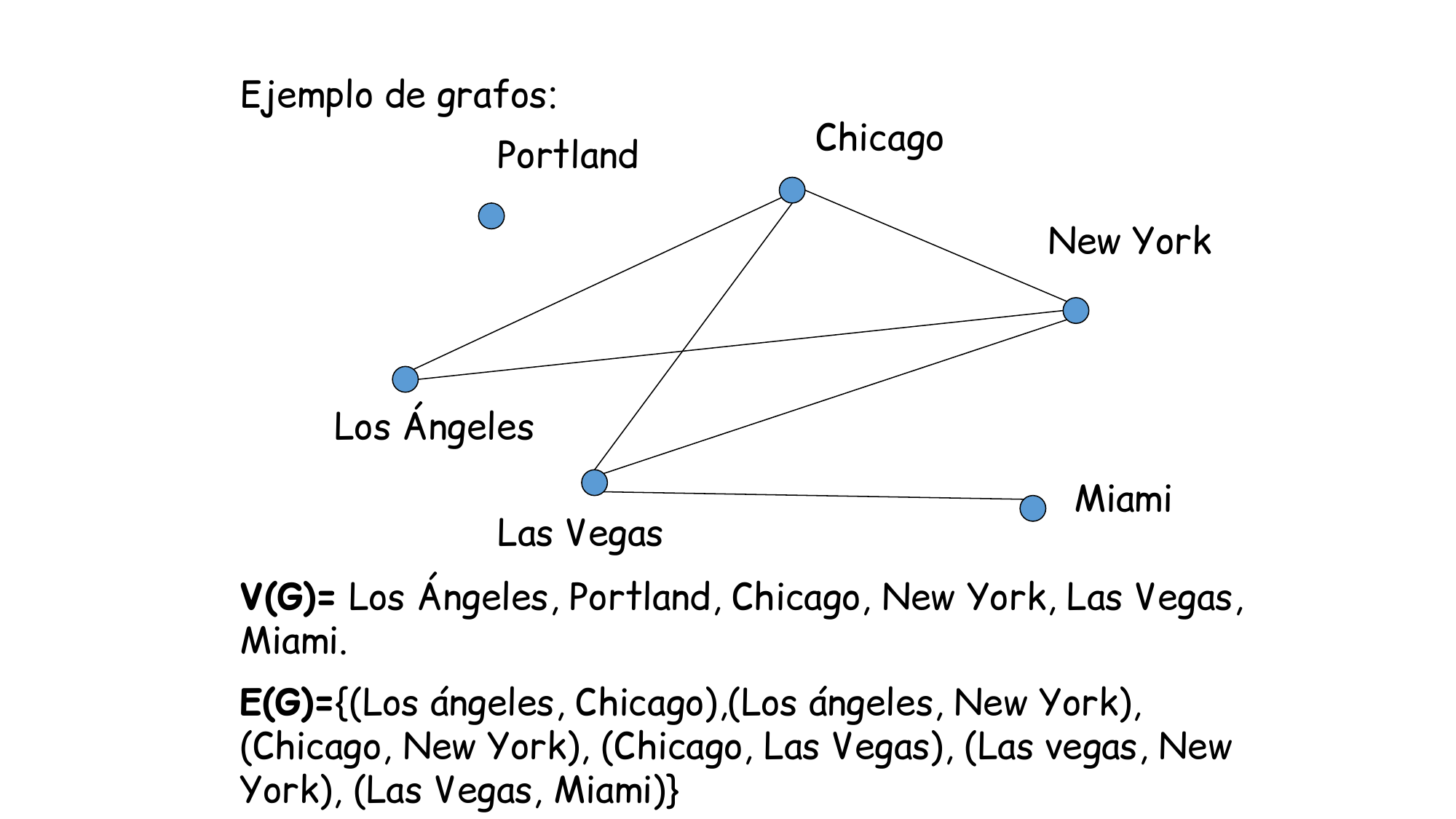

Ejemplo de grafos:

Chicago
Portland

New York

Los Ángeles

Miami

Las Vegas
V(G)= Los Ángeles, Portland, Chicago, New York, Las Vegas, Miami.
E(G)={(Los ángeles, Chicago),(Los ángeles, New York), (Chicago, New York), (Chicago, Las Vegas), (Las vegas, New York), (Las Vegas, Miami)}